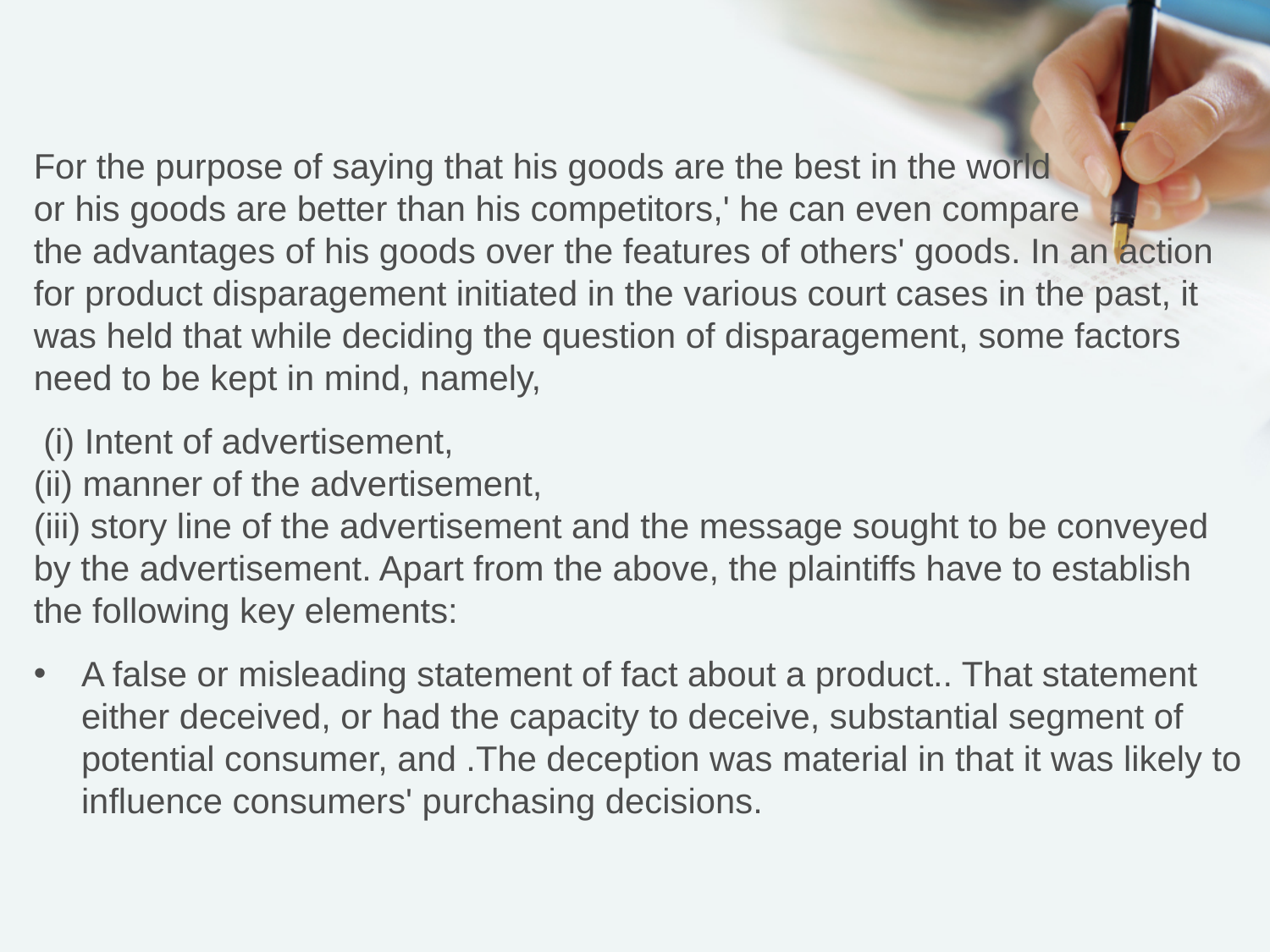

For the purpose of saying that his goods are the best in the world                  or his goods are better than his competitors,' he can even compare             the advantages of his goods over the features of others' goods. In an action for product disparagement initiated in the various court cases in the past, it was held that while deciding the question of disparagement, some factors need to be kept in mind, namely,
 (i) Intent of advertisement,
(ii) manner of the advertisement,
(iii) story line of the advertisement and the message sought to be conveyed by the advertisement. Apart from the above, the plaintiffs have to establish the following key elements:
A false or misleading statement of fact about a product.. That statement either deceived, or had the capacity to deceive, substantial segment of potential consumer, and .The deception was material in that it was likely to influence consumers' purchasing decisions.